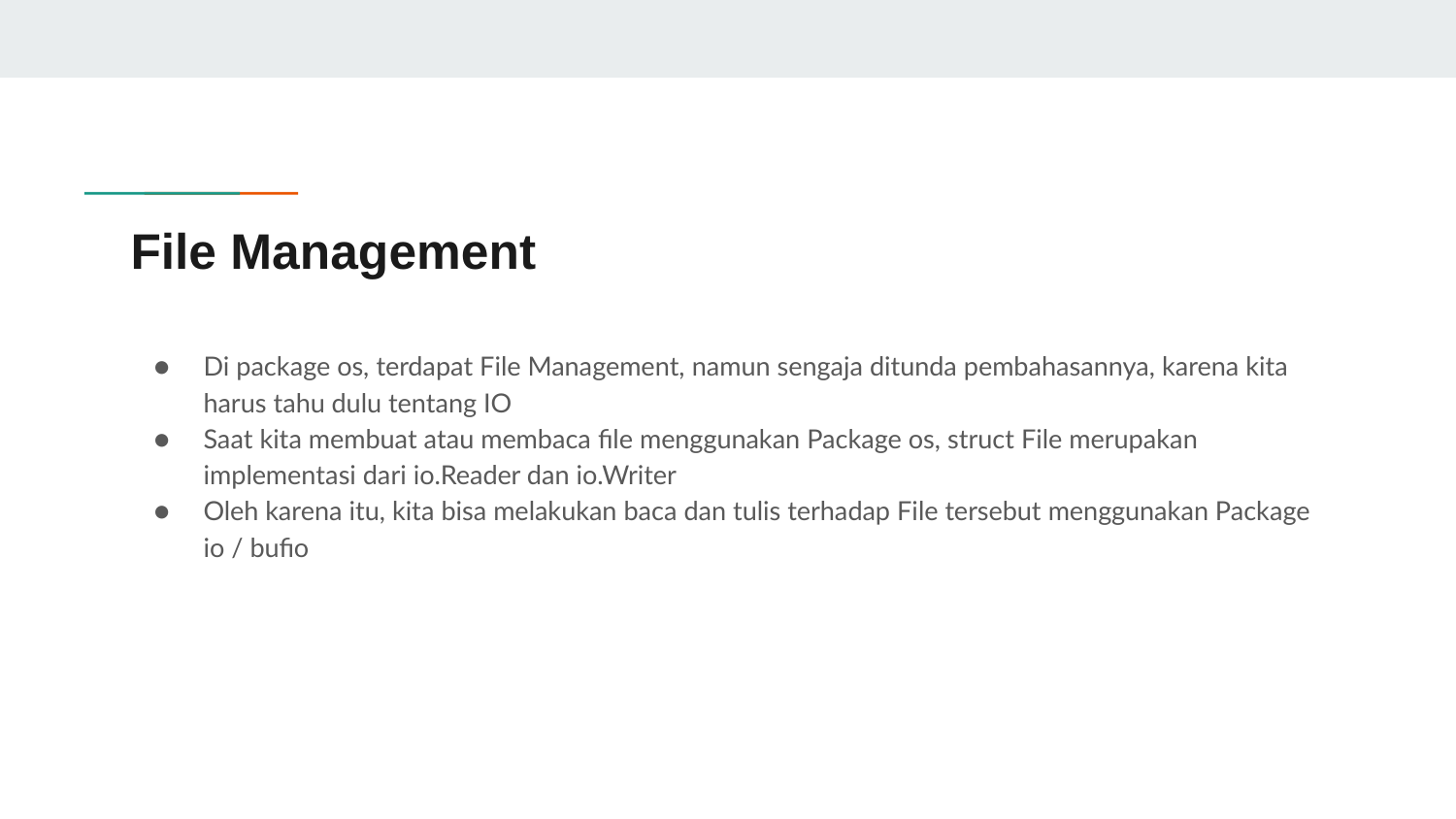

# File Management
Di package os, terdapat File Management, namun sengaja ditunda pembahasannya, karena kita harus tahu dulu tentang IO
Saat kita membuat atau membaca file menggunakan Package os, struct File merupakan implementasi dari io.Reader dan io.Writer
Oleh karena itu, kita bisa melakukan baca dan tulis terhadap File tersebut menggunakan Package io / bufio